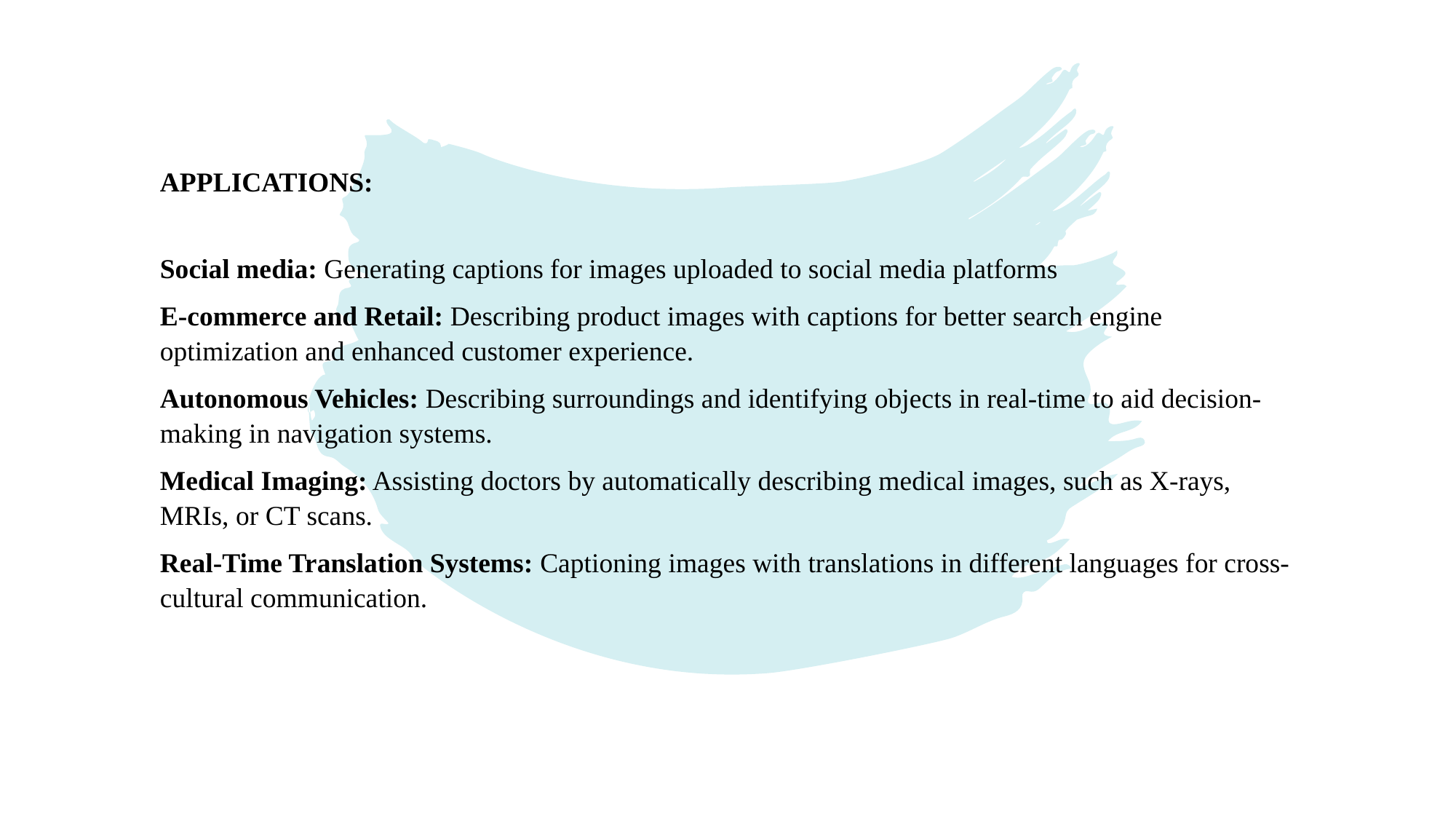

APPLICATIONS:

Social media: Generating captions for images uploaded to social media platforms
E-commerce and Retail: Describing product images with captions for better search engine optimization and enhanced customer experience.
Autonomous Vehicles: Describing surroundings and identifying objects in real-time to aid decision-making in navigation systems.
Medical Imaging: Assisting doctors by automatically describing medical images, such as X-rays, MRIs, or CT scans.
Real-Time Translation Systems: Captioning images with translations in different languages for cross-cultural communication.